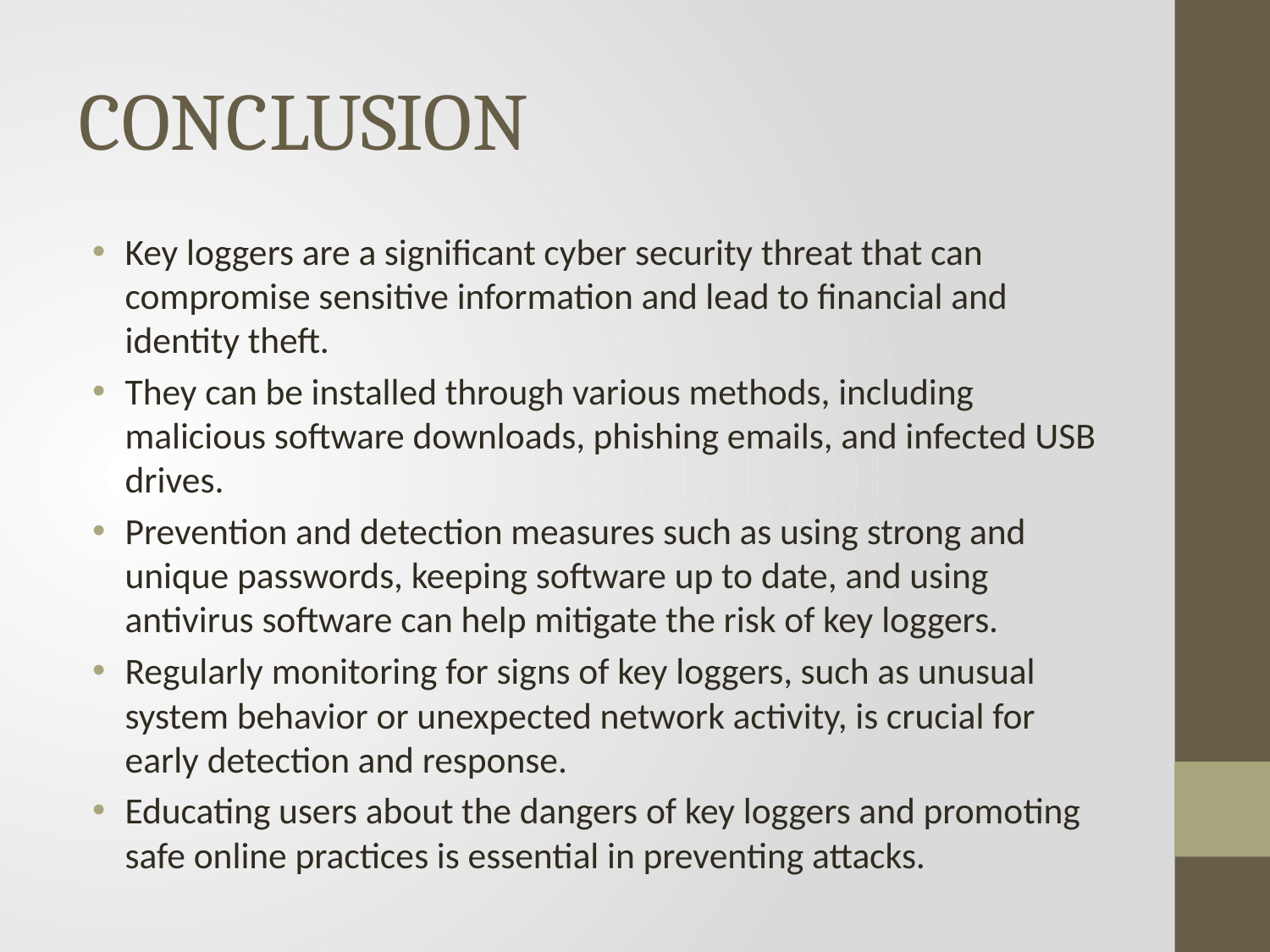

# CONCLUSION
Key loggers are a significant cyber security threat that can compromise sensitive information and lead to financial and identity theft.
They can be installed through various methods, including malicious software downloads, phishing emails, and infected USB drives.
Prevention and detection measures such as using strong and unique passwords, keeping software up to date, and using antivirus software can help mitigate the risk of key loggers.
Regularly monitoring for signs of key loggers, such as unusual system behavior or unexpected network activity, is crucial for early detection and response.
Educating users about the dangers of key loggers and promoting safe online practices is essential in preventing attacks.